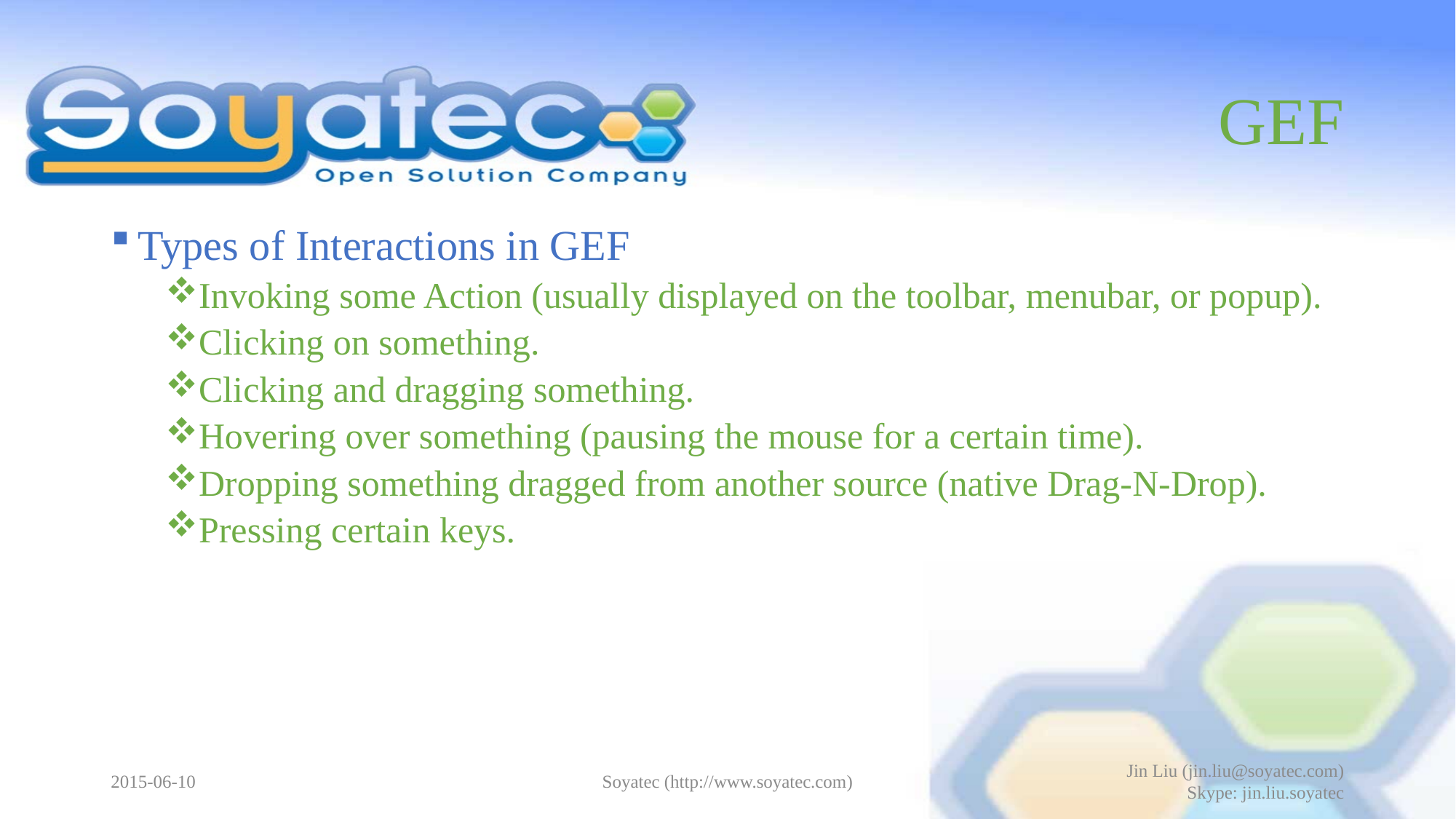

# GEF
Types of Interactions in GEF
Invoking some Action (usually displayed on the toolbar, menubar, or popup).
Clicking on something.
Clicking and dragging something.
Hovering over something (pausing the mouse for a certain time).
Dropping something dragged from another source (native Drag-N-Drop).
Pressing certain keys.

2015-06-10
Soyatec (http://www.soyatec.com)
Jin Liu (jin.liu@soyatec.com)
Skype: jin.liu.soyatec